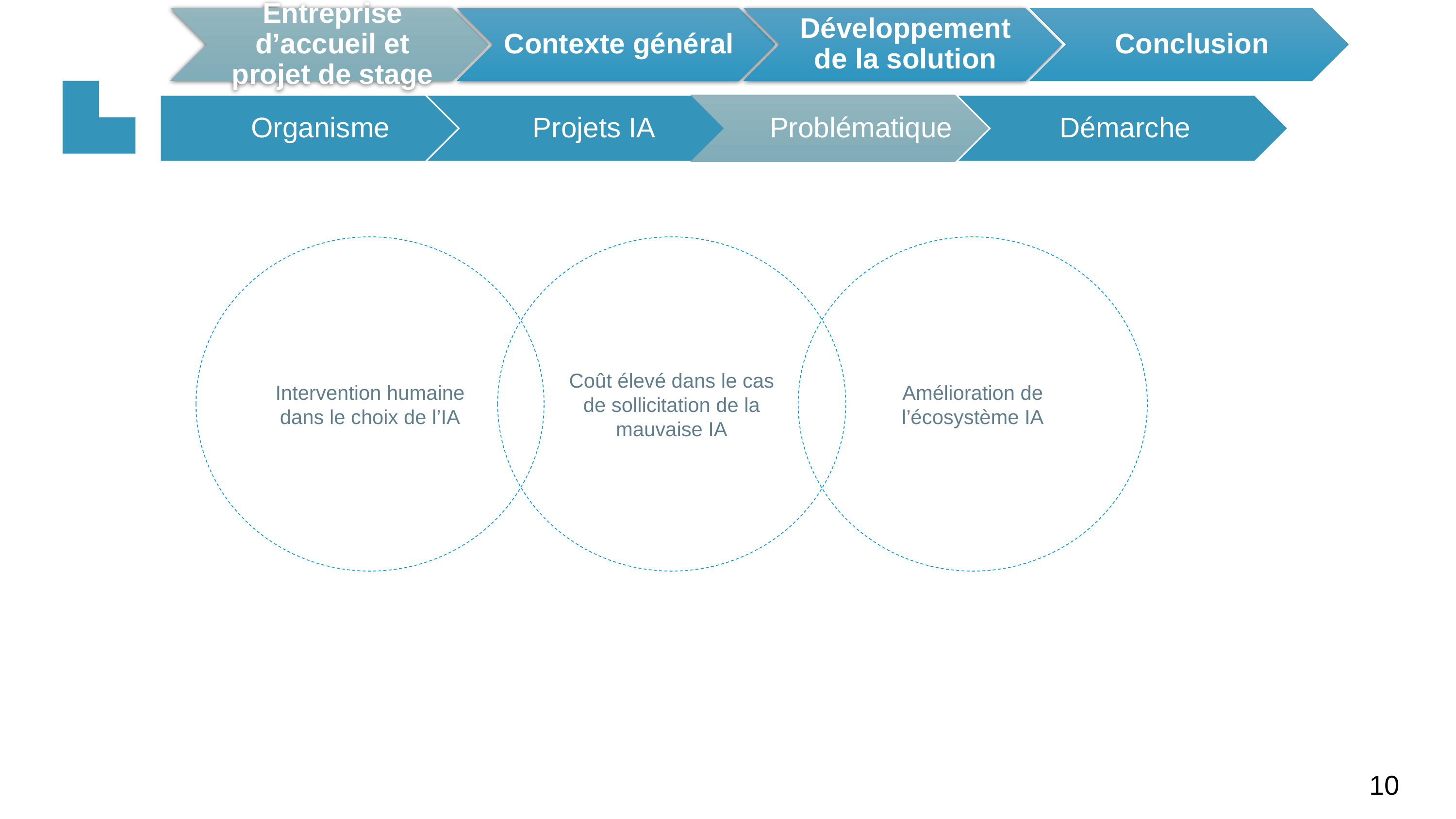

Entreprise d’accueil et projet de stage
Contexte général
Développement de la solution
Conclusion

Organisme
Projets IA
Problématique
Démarche
Amélioration de l’écosystème IA
Intervention humaine dans le choix de l’IA
Coût élevé dans le cas de sollicitation de la mauvaise IA
10